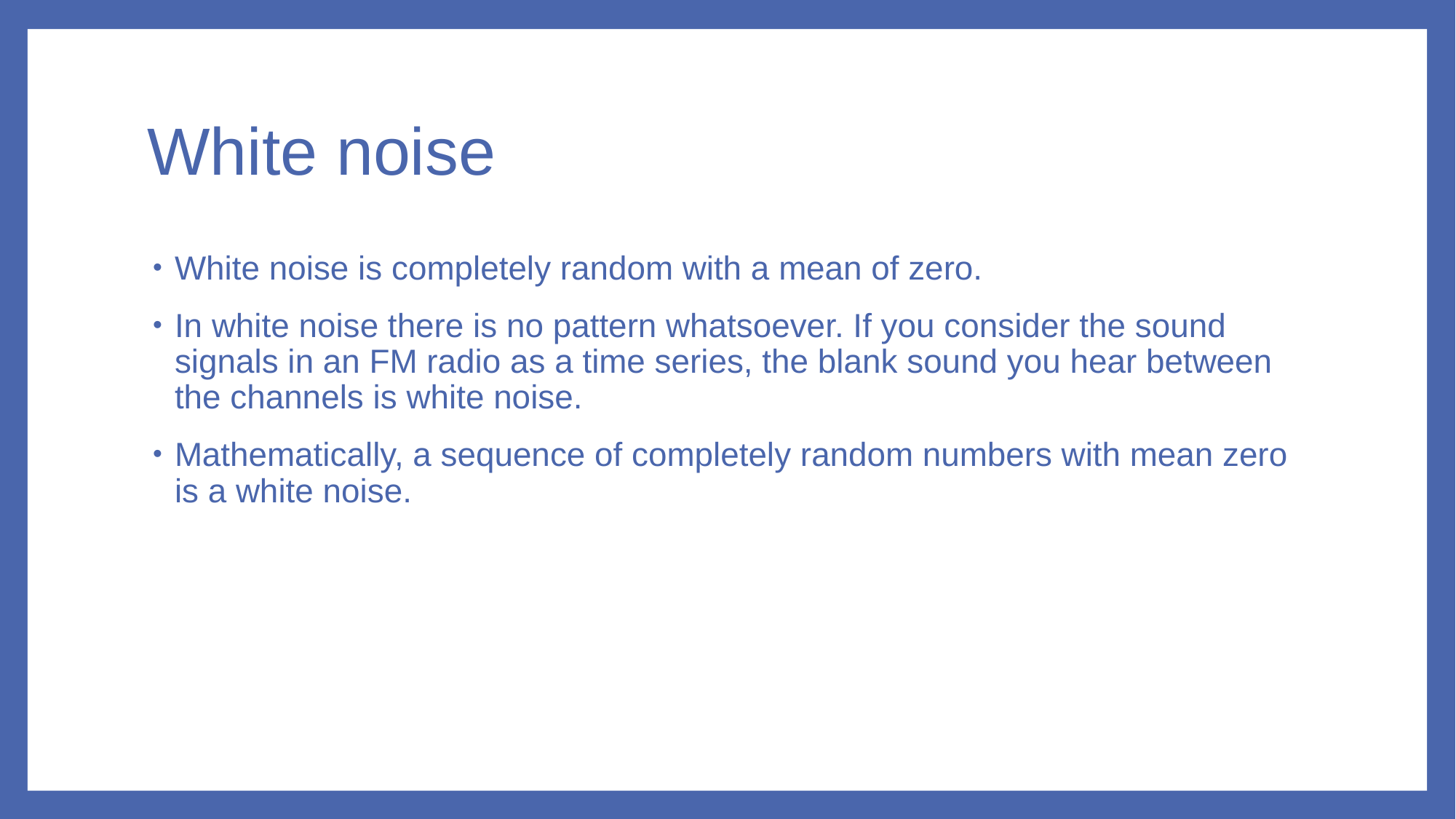

# White noise
White noise is completely random with a mean of zero.
In white noise there is no pattern whatsoever. If you consider the sound signals in an FM radio as a time series, the blank sound you hear between the channels is white noise.
Mathematically, a sequence of completely random numbers with mean zero is a white noise.